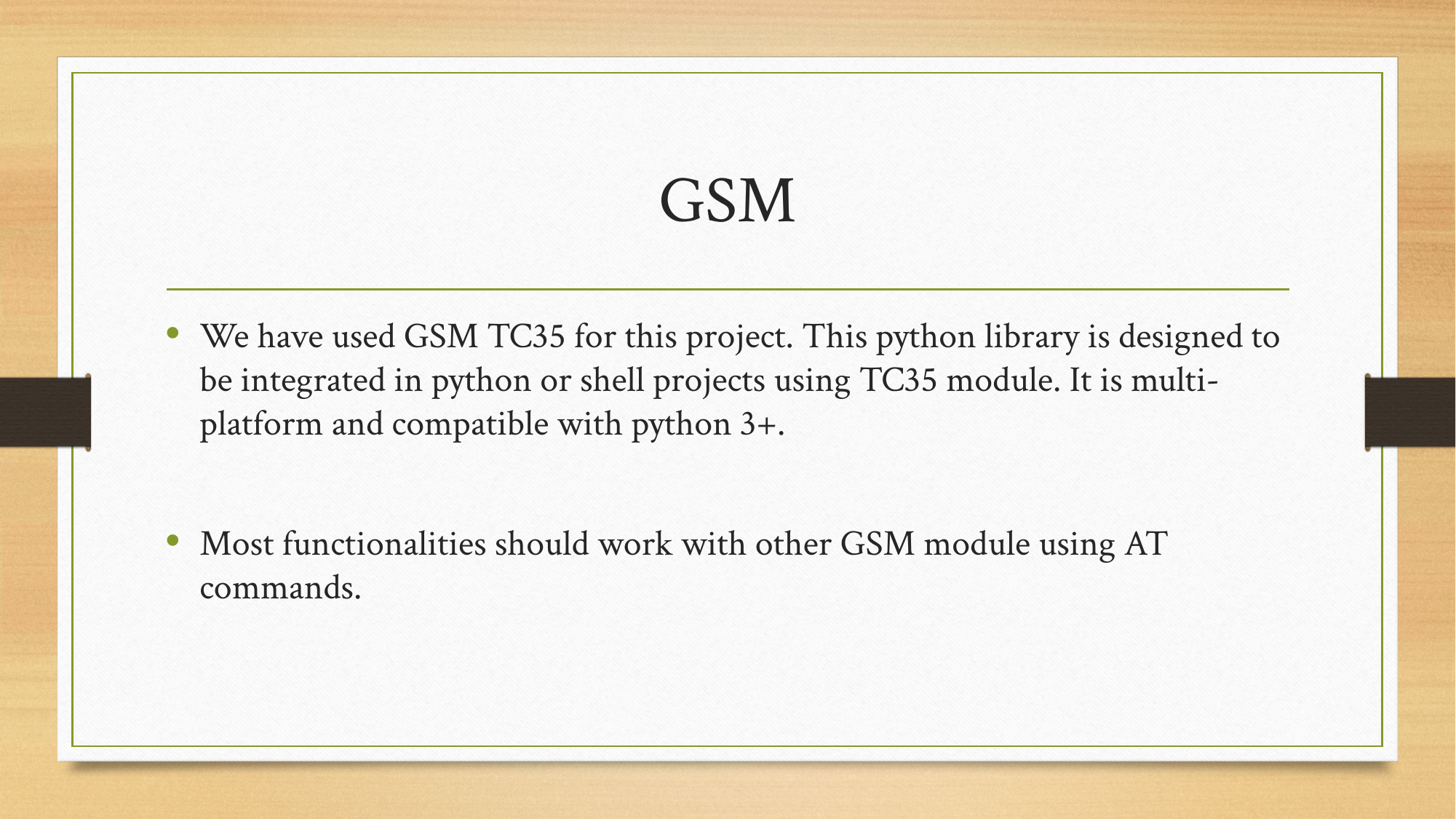

# GSM
We have used GSM TC35 for this project. This python library is designed to be integrated in python or shell projects using TC35 module. It is multi-platform and compatible with python 3+.

Most functionalities should work with other GSM module using AT commands.